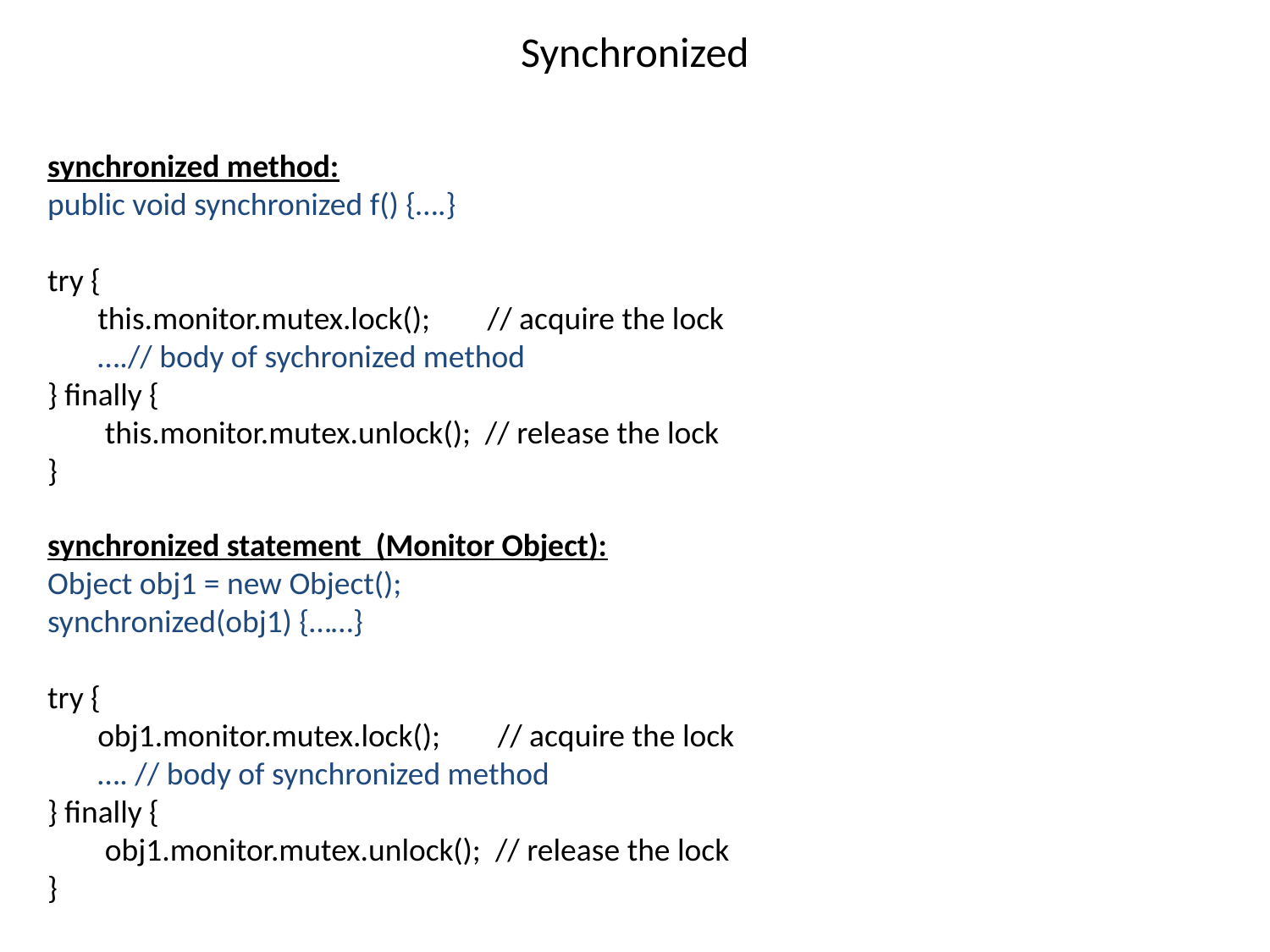

# Synchronized
synchronized method:
public void synchronized f() {….}

try {
       this.monitor.mutex.lock();        // acquire the lock
       ….// body of sychronized method
} finally {
        this.monitor.mutex.unlock();  // release the lock
}
synchronized statement  (Monitor Object):
Object obj1 = new Object();
synchronized(obj1) {……}

try {
       obj1.monitor.mutex.lock();        // acquire the lock
       …. // body of synchronized method
} finally {
        obj1.monitor.mutex.unlock();  // release the lock
}